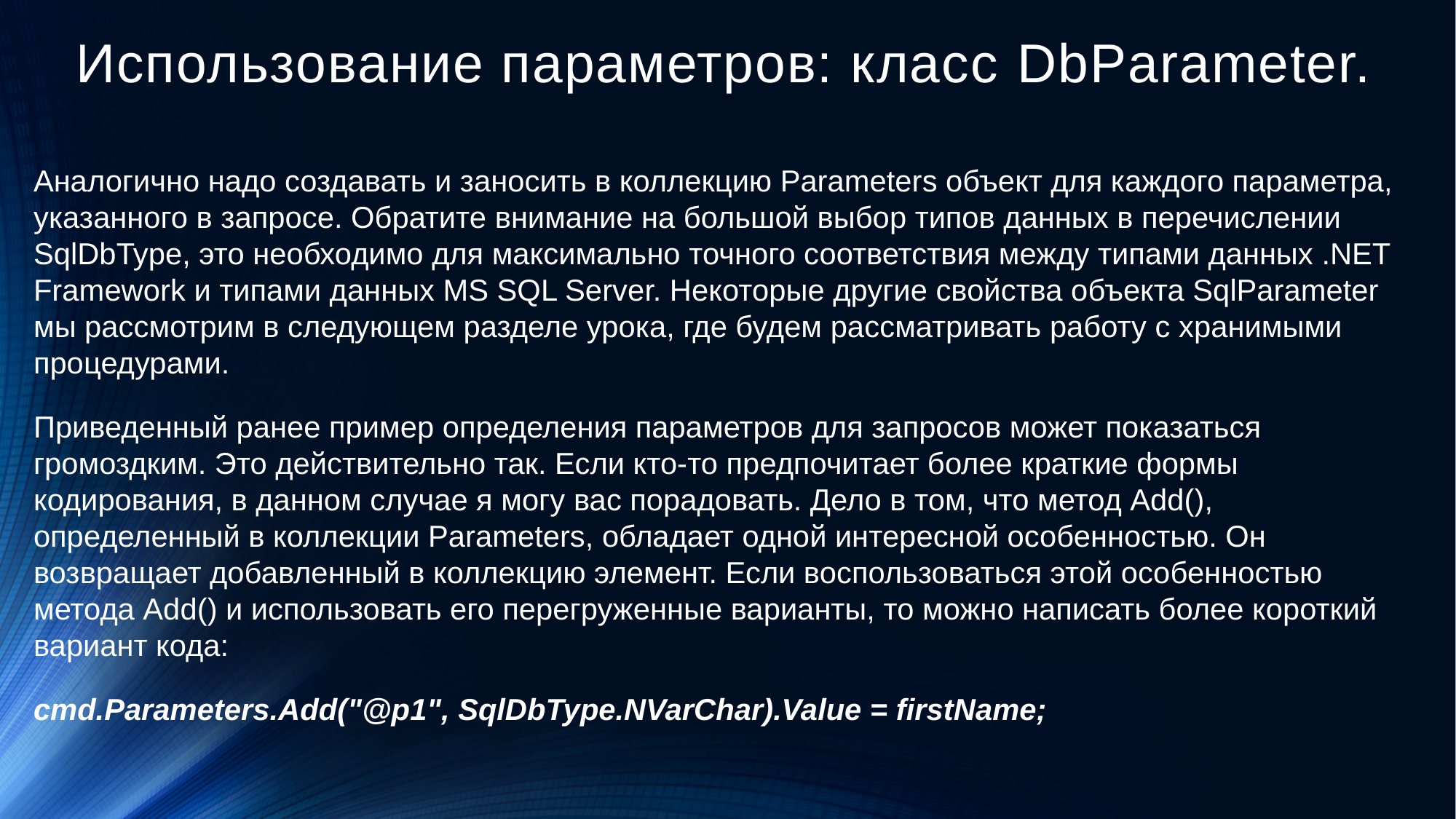

# Использование параметров: класс DbParameter.
Аналогично надо создавать и заносить в коллекцию Parameters объект для каждого параметра, указанного в запросе. Обратите внимание на большой выбор типов данных в перечислении SqlDbType, это необходимо для максимально точного соответствия между типами данных .NET Framework и типами данных MS SQL Server. Некоторые другие свойства объекта SqlParameter мы рассмотрим в следующем разделе урока, где будем рассматривать работу с хранимыми процедурами.
Приведенный ранее пример определения параметров для запросов может показаться громоздким. Это действительно так. Если кто-то предпочитает более краткие формы кодирования, в данном случае я могу вас порадовать. Дело в том, что метод Add(), определенный в коллекции Parameters, обладает одной интересной особенностью. Он возвращает добавленный в коллекцию элемент. Если воспользоваться этой особенностью метода Add() и использовать его перегруженные варианты, то можно написать более короткий вариант кода:
cmd.Parameters.Add("@p1", SqlDbType.NVarChar).Value = firstName;